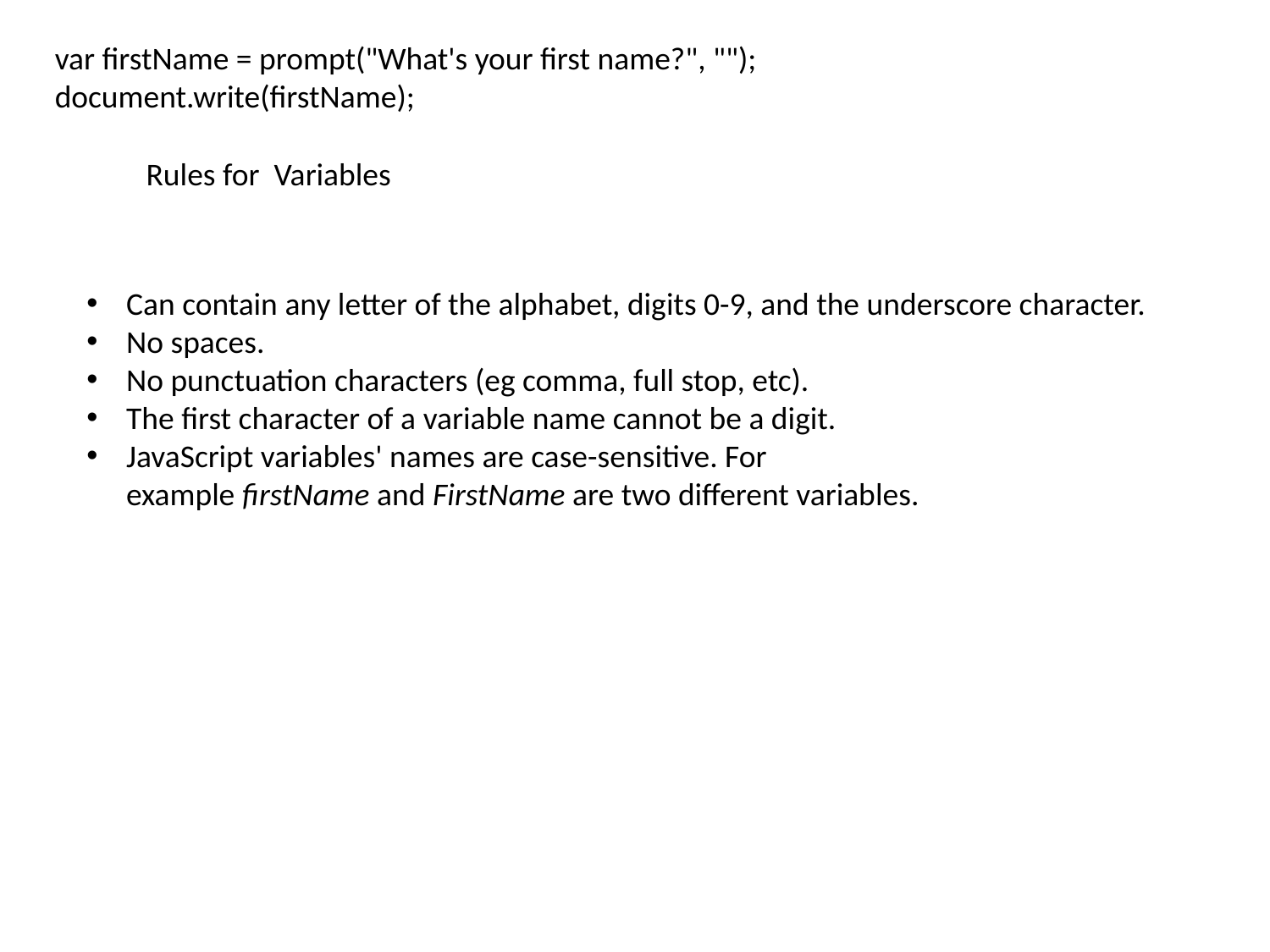

var firstName = prompt("What's your first name?", "");
document.write(firstName);
Rules for  Variables
Can contain any letter of the alphabet, digits 0-9, and the underscore character.
No spaces.
No punctuation characters (eg comma, full stop, etc).
The first character of a variable name cannot be a digit.
JavaScript variables' names are case-sensitive. For example firstName and FirstName are two different variables.